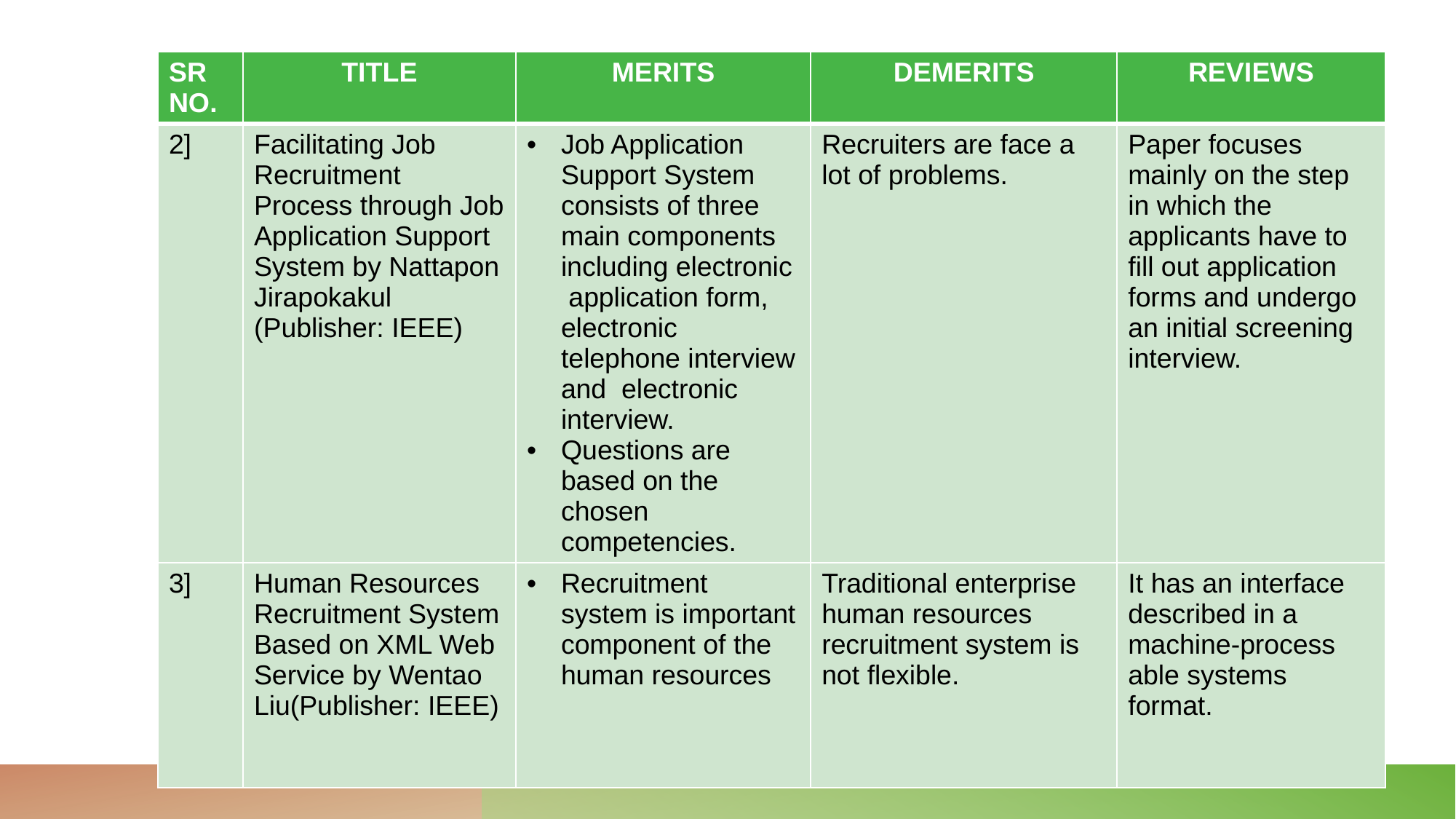

| SR NO. | TITLE | MERITS | DEMERITS | REVIEWS |
| --- | --- | --- | --- | --- |
| 2] | Facilitating Job Recruitment Process through Job Application Support System by Nattapon Jirapokakul (Publisher: IEEE) | Job Application Support System consists of three main components including electronic application form, electronic telephone interview and electronic interview. Questions are based on the chosen competencies. | Recruiters are face a lot of problems. | Paper focuses mainly on the step in which the applicants have to fill out application forms and undergo an initial screening interview. |
| 3] | Human Resources Recruitment System Based on XML Web Service by Wentao Liu(Publisher: IEEE) | Recruitment system is important component of the human resources | Traditional enterprise human resources recruitment system is not flexible. | It has an interface described in a machine-process able systems format. |